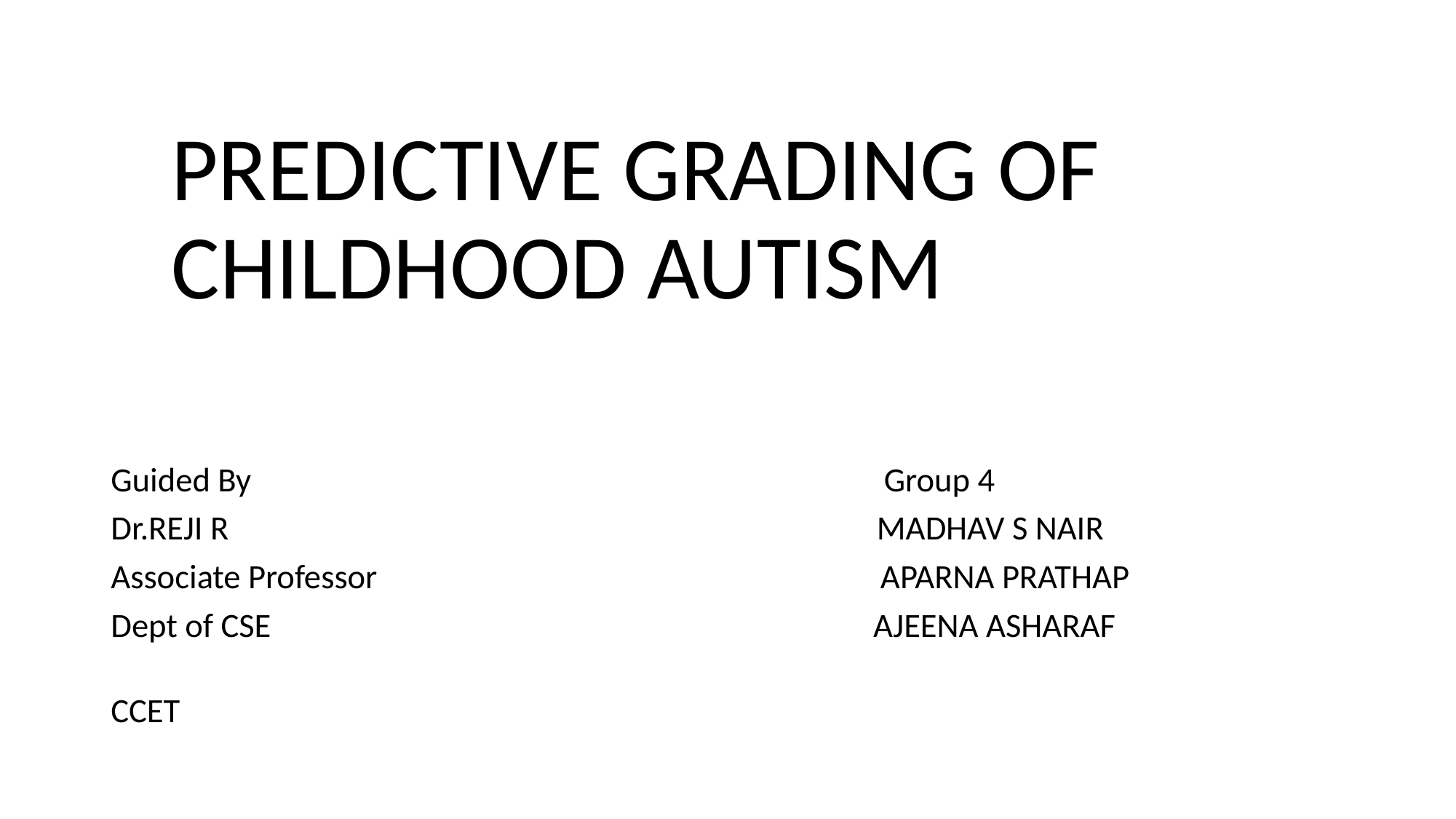

# PREDICTIVE GRADING OF CHILDHOOD AUTISM
Guided By                                                                                   Group 4
Dr.REJI R                                                                                     MADHAV S NAIR
Associate Professor                                                                  APARNA PRATHAP
Dept of CSE                                                                               AJEENA ASHARAF
CCET